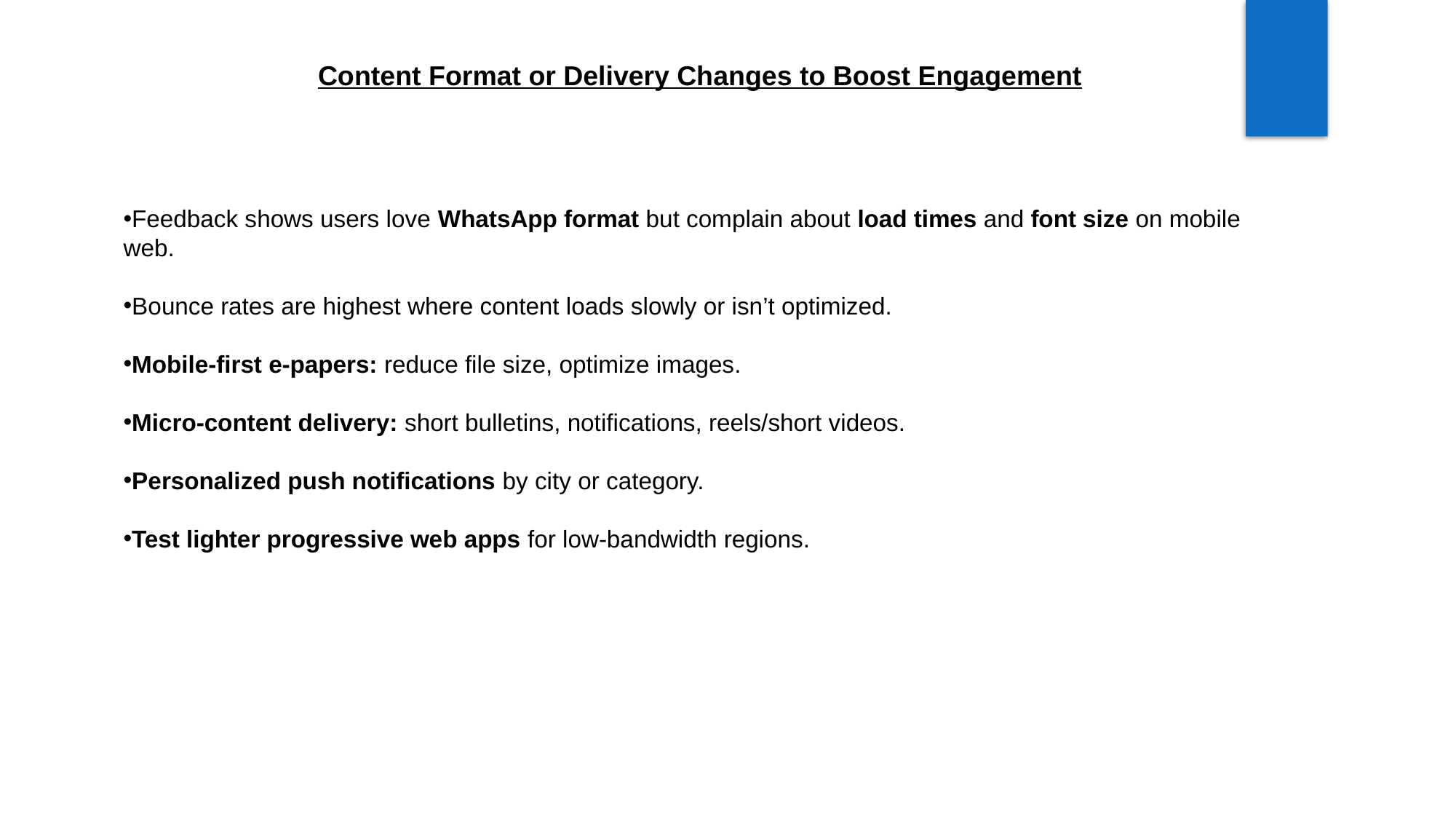

Content Format or Delivery Changes to Boost Engagement

Feedback shows users love WhatsApp format but complain about load times and font size on mobile web.

Bounce rates are highest where content loads slowly or isn’t optimized.

Mobile-first e-papers: reduce file size, optimize images.

Micro-content delivery: short bulletins, notifications, reels/short videos.

Personalized push notifications by city or category.

Test lighter progressive web apps for low-bandwidth regions.